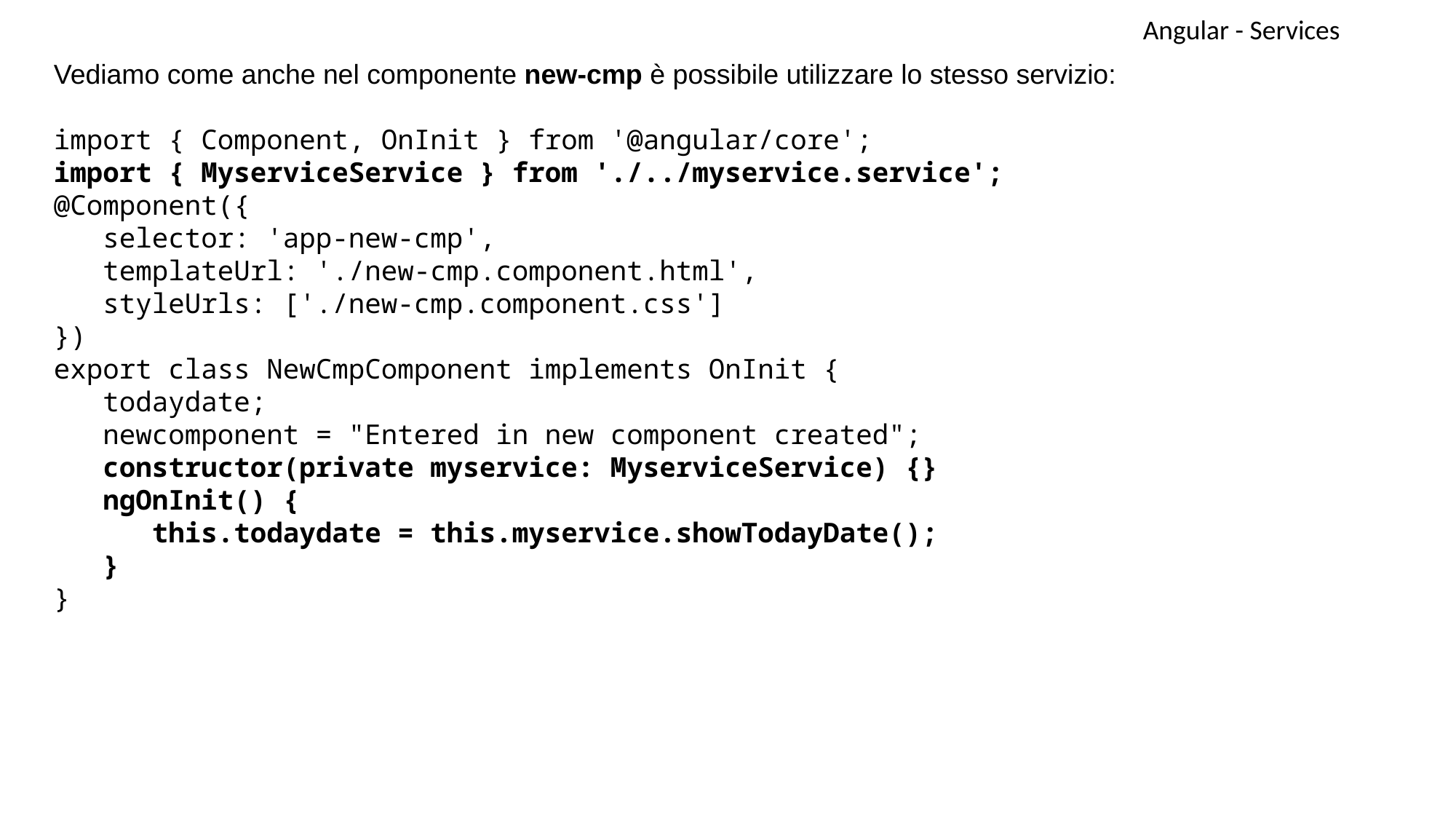

Angular - Services
Vediamo come anche nel componente new-cmp è possibile utilizzare lo stesso servizio:

import { Component, OnInit } from '@angular/core';
import { MyserviceService } from './../myservice.service';
@Component({
   selector: 'app-new-cmp',
   templateUrl: './new-cmp.component.html',
   styleUrls: ['./new-cmp.component.css']
})
export class NewCmpComponent implements OnInit {
   todaydate;
   newcomponent = "Entered in new component created";
   constructor(private myservice: MyserviceService) {}
   ngOnInit() {
      this.todaydate = this.myservice.showTodayDate();
   }
}